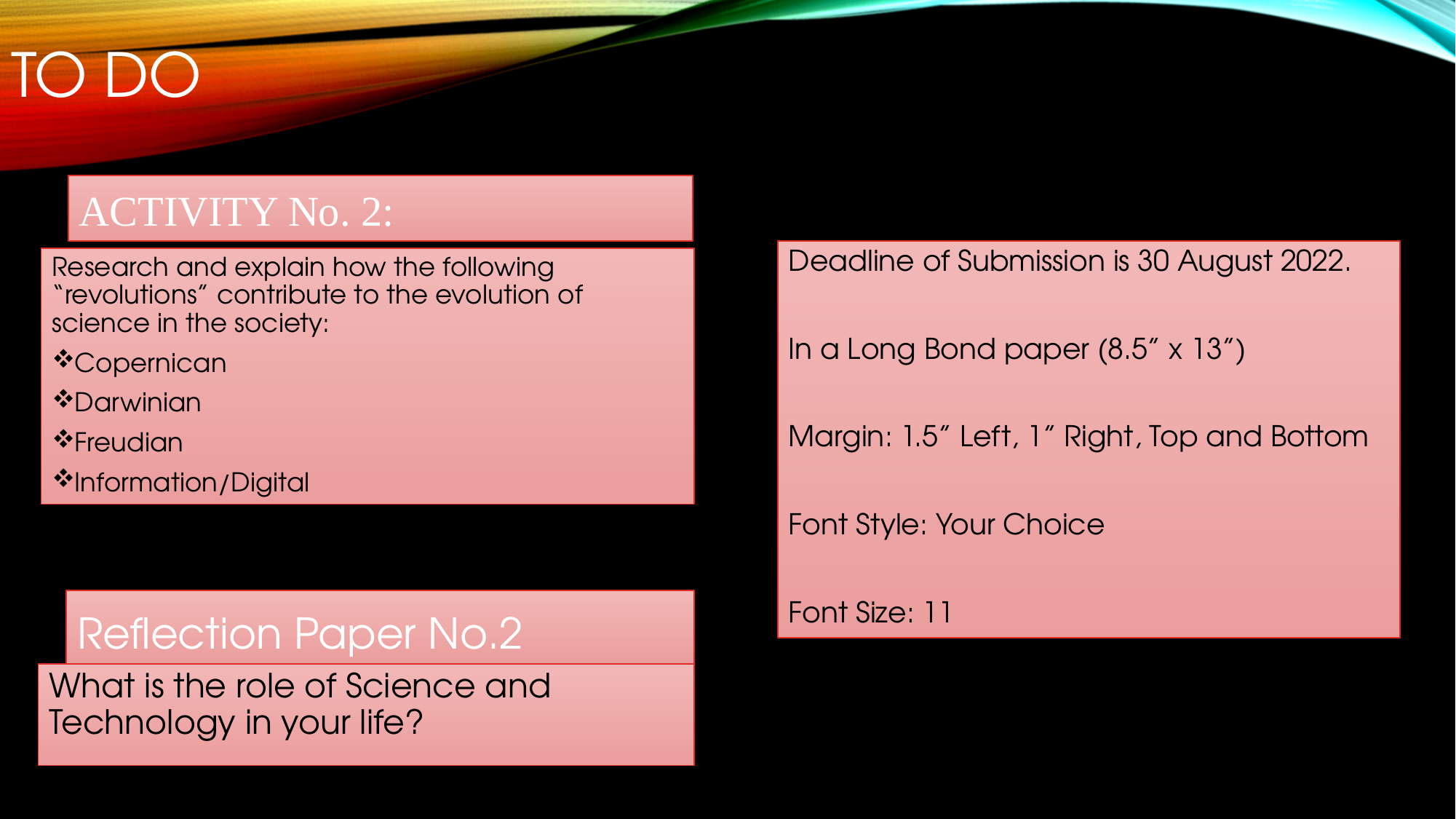

# To do
ACTIVITY No. 2:
Deadline of Submission is 30 August 2022.

In a Long Bond paper (8.5” x 13”)

Margin: 1.5” Left, 1” Right, Top and Bottom

Font Style: Your Choice

Font Size: 11

Research and explain how the following “revolutions” contribute to the evolution of science in the society:
Copernican
Darwinian
Freudian
Information/Digital

Reflection Paper No.2
What is the role of Science and Technology in your life?